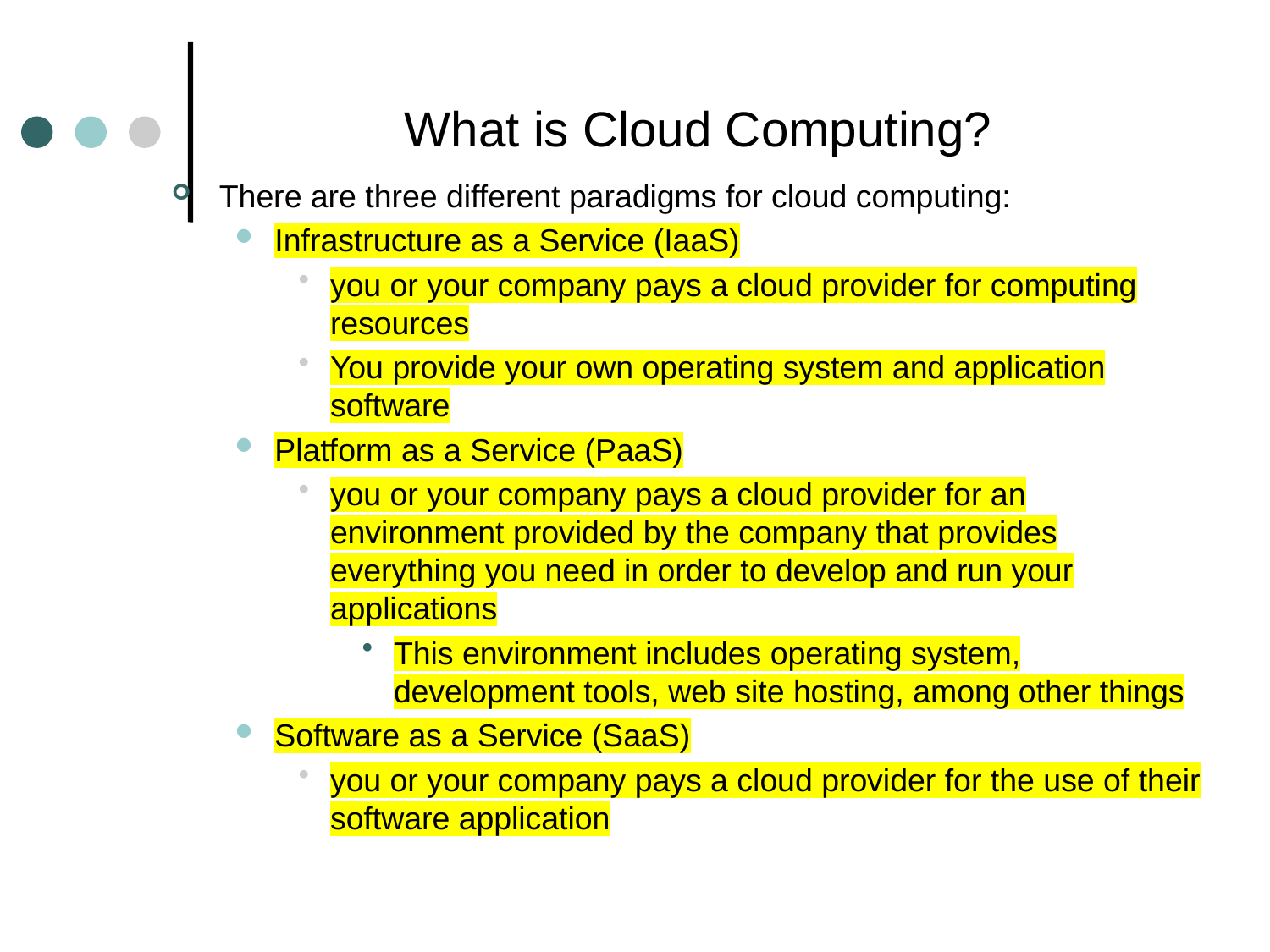

# What is Cloud Computing?
There are three different paradigms for cloud computing:
Infrastructure as a Service (IaaS)
you or your company pays a cloud provider for computing resources
You provide your own operating system and application software
Platform as a Service (PaaS)
you or your company pays a cloud provider for an environment provided by the company that provides everything you need in order to develop and run your applications
This environment includes operating system, development tools, web site hosting, among other things
Software as a Service (SaaS)
you or your company pays a cloud provider for the use of their software application